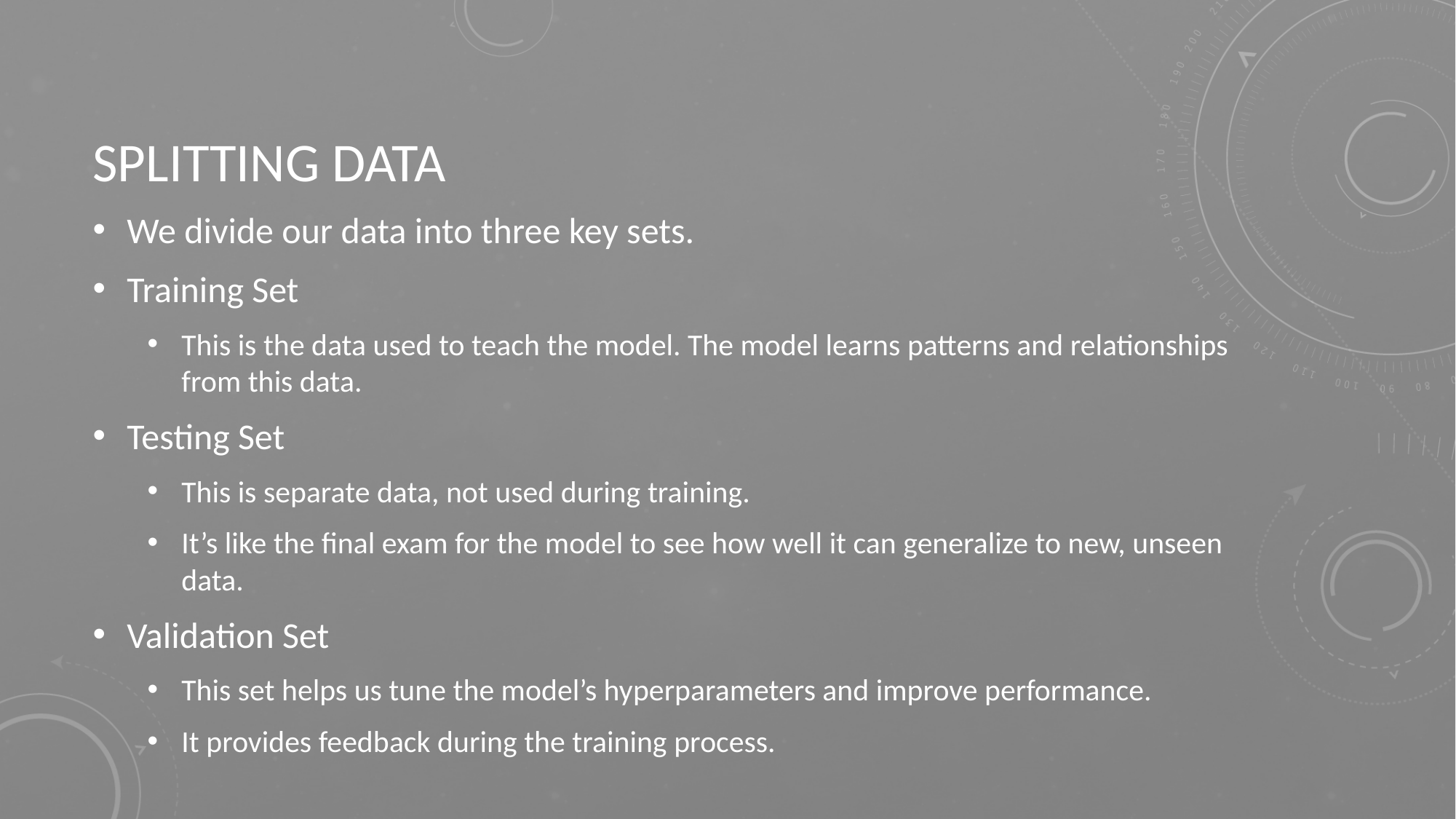

# Splitting Data
We divide our data into three key sets.
Training Set
This is the data used to teach the model. The model learns patterns and relationships from this data.
Testing Set
This is separate data, not used during training.
It’s like the final exam for the model to see how well it can generalize to new, unseen data.
Validation Set
This set helps us tune the model’s hyperparameters and improve performance.
It provides feedback during the training process.